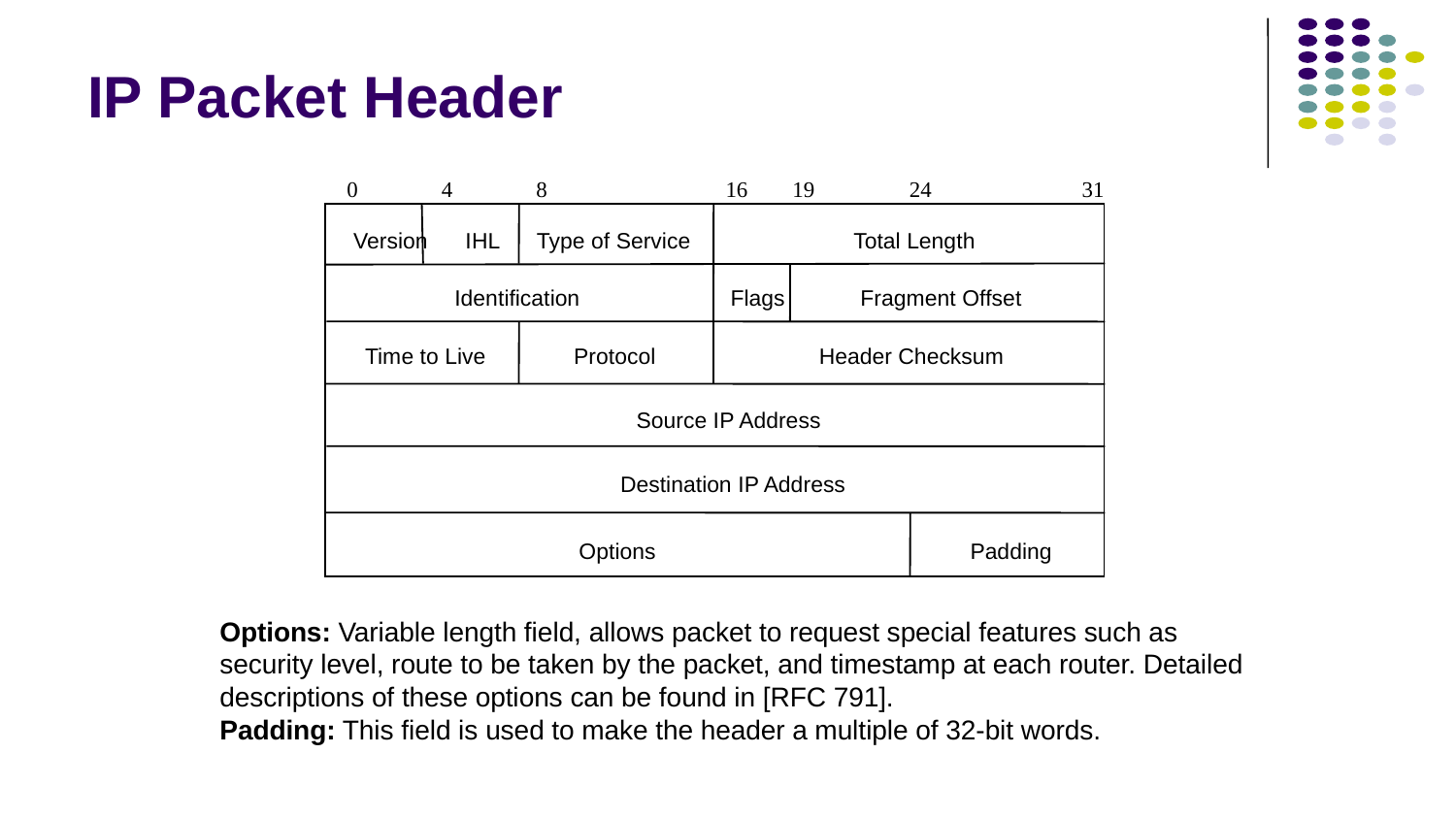

# IP Packet Header
0               4               8                                16        19                 24                           31

Version      IHL      Type of Service                          Total Length

Identification                        Flags            Fragment Offset

Time to Live              Protocol                          Header Checksum

Source IP Address

Destination IP Address

Options                                                  Padding
Options: Variable length field, allows packet to request special features such as security level, route to be taken by the packet, and timestamp at each router. Detailed descriptions of these options can be found in [RFC 791].
Padding: This field is used to make the header a multiple of 32-bit words.